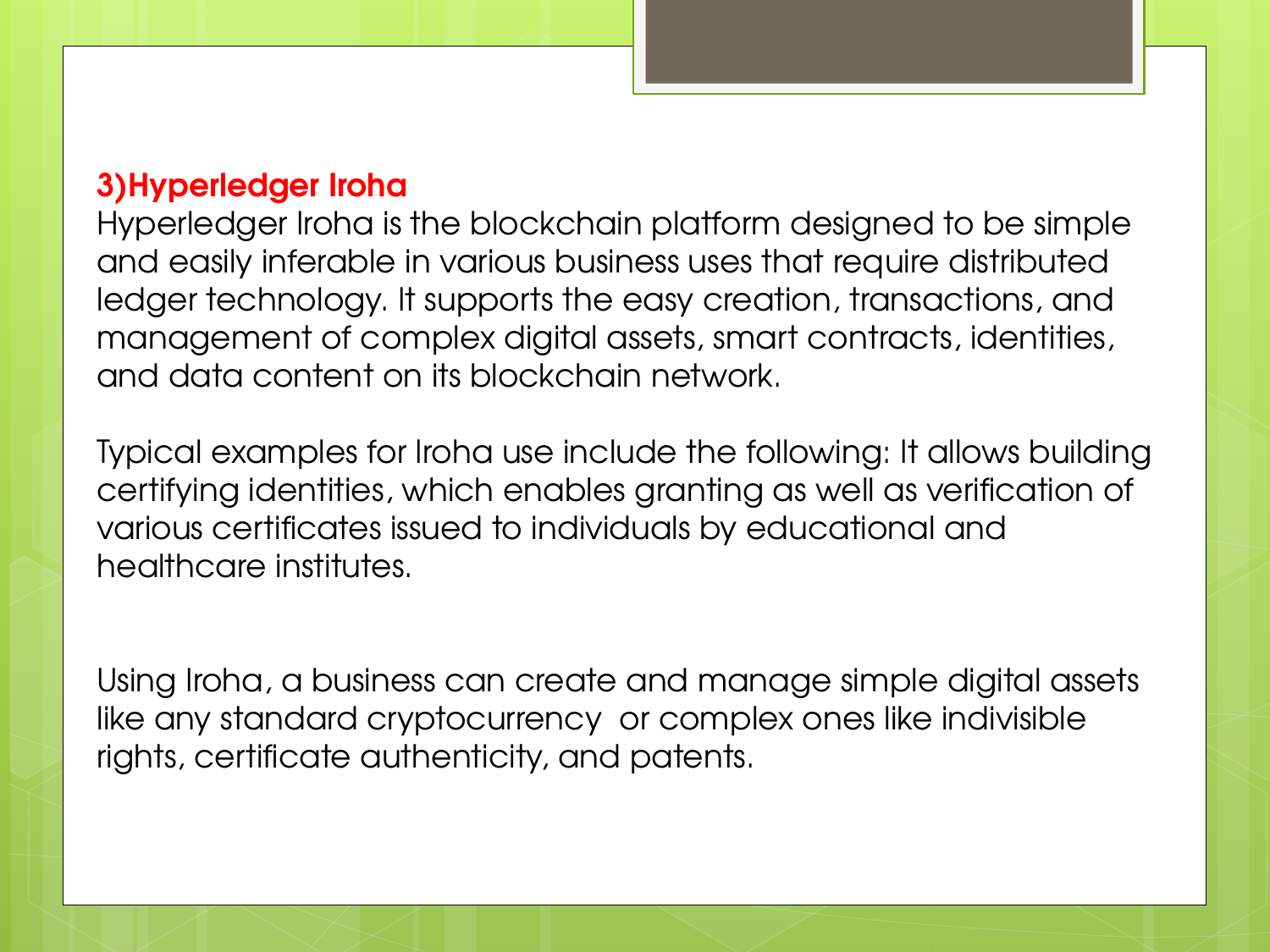

3)Hyperledger Iroha
Hyperledger Iroha is the blockchain platform designed to be simple and easily inferable in various business uses that require distributed ledger technology. It supports the easy creation, transactions, and management of complex digital assets, smart contracts, identities, and data content on its blockchain network.

Typical examples for Iroha use include the following: It allows building certifying identities, which enables granting as well as verification of various certificates issued to individuals by educational and healthcare institutes.

Using Iroha, a business can create and manage simple digital assets like any standard cryptocurrency  or complex ones like indivisible rights, certificate authenticity, and patents.